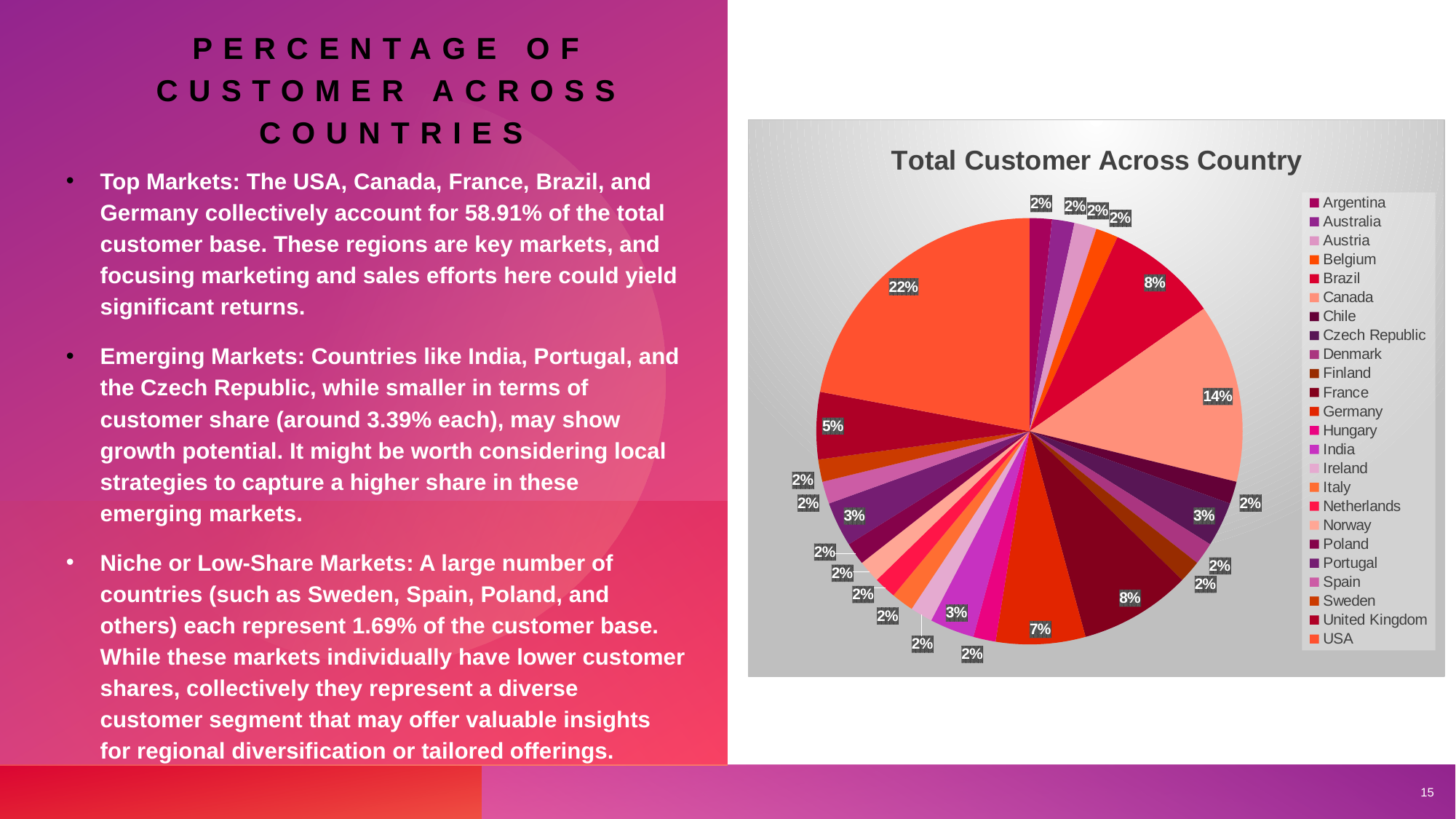

# PERCENTAGE OF CUSTOMER ACROSS COUNTRIES

### Chart: Total Customer Across Country

| Category | Total |
|---|---|
| Argentina | 1.0 |
| Australia | 1.0 |
| Austria | 1.0 |
| Belgium | 1.0 |
| Brazil | 5.0 |
| Canada | 8.0 |
| Chile | 1.0 |
| Czech Republic | 2.0 |
| Denmark | 1.0 |
| Finland | 1.0 |
| France | 5.0 |
| Germany | 4.0 |
| Hungary | 1.0 |
| India | 2.0 |
| Ireland | 1.0 |
| Italy | 1.0 |
| Netherlands | 1.0 |
| Norway | 1.0 |
| Poland | 1.0 |
| Portugal | 2.0 |
| Spain | 1.0 |
| Sweden | 1.0 |
| United Kingdom | 3.0 |
| USA | 13.0 |
Top Markets: The USA, Canada, France, Brazil, and Germany collectively account for 58.91% of the total customer base. These regions are key markets, and focusing marketing and sales efforts here could yield significant returns.
Emerging Markets: Countries like India, Portugal, and the Czech Republic, while smaller in terms of customer share (around 3.39% each), may show growth potential. It might be worth considering local strategies to capture a higher share in these emerging markets.
Niche or Low-Share Markets: A large number of countries (such as Sweden, Spain, Poland, and others) each represent 1.69% of the customer base. While these markets individually have lower customer shares, collectively they represent a diverse customer segment that may offer valuable insights for regional diversification or tailored offerings.
15